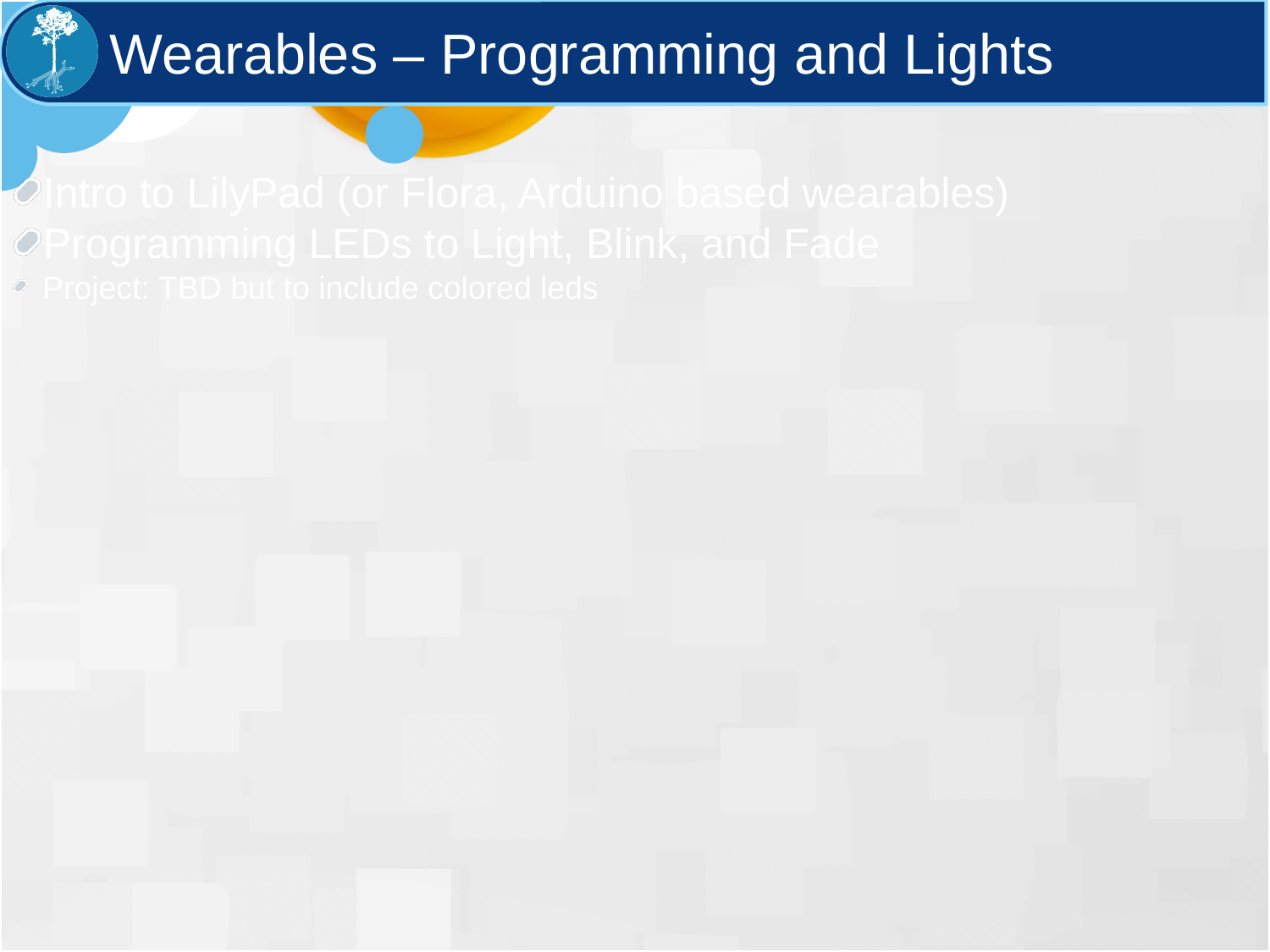

Wearables – Programming and Lights
Intro to LilyPad (or Flora, Arduino based wearables)
Programming LEDs to Light, Blink, and Fade
Project: TBD but to include colored leds